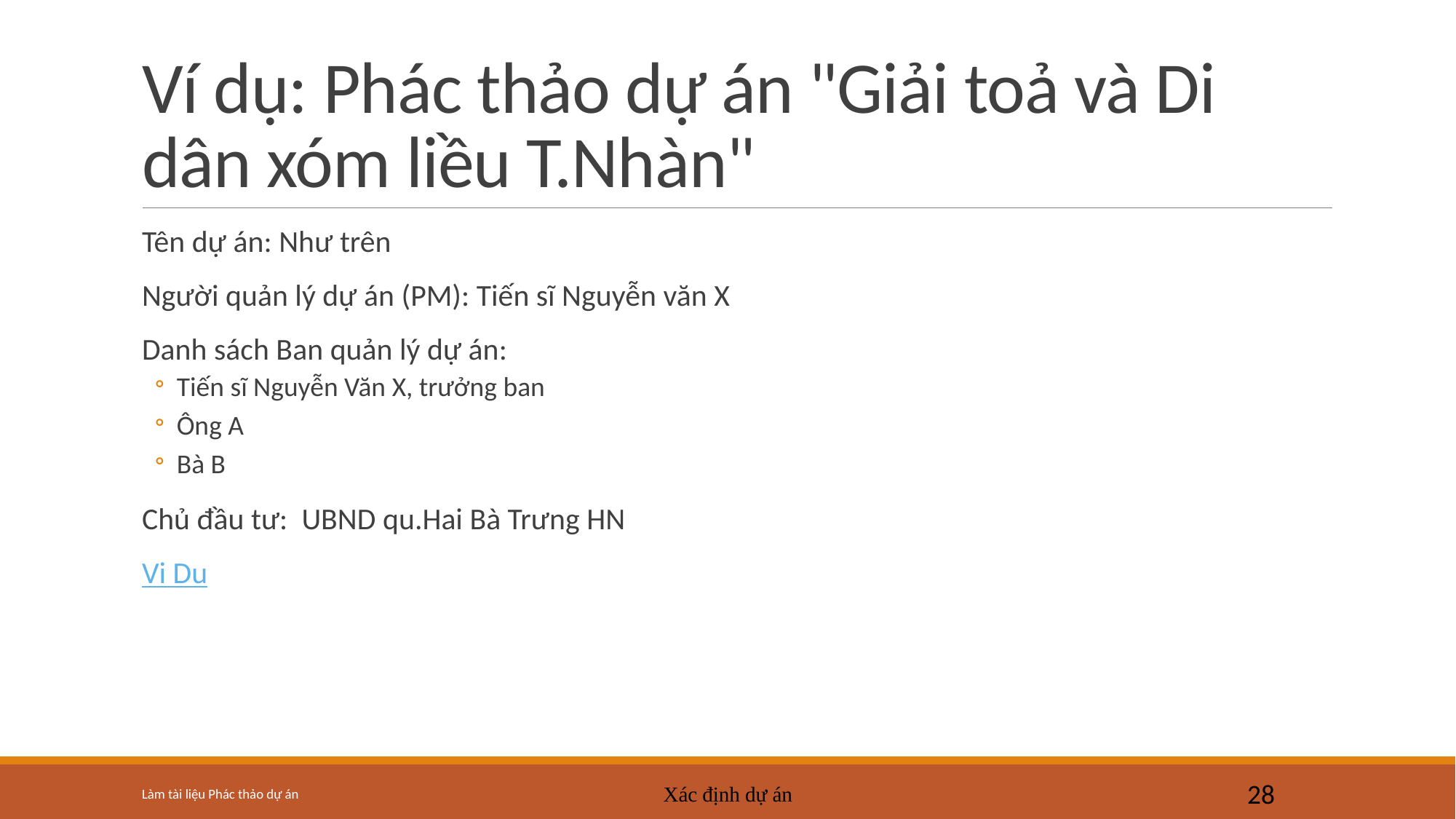

# Ví dụ: Phác thảo dự án "Giải toả và Di dân xóm liều T.Nhàn"
Tên dự án: Như trên
Người quản lý dự án (PM): Tiến sĩ Nguyễn văn X
Danh sách Ban quản lý dự án:
Tiến sĩ Nguyễn Văn X, trưởng ban
Ông A
Bà B
Chủ đầu tư:  UBND qu.Hai Bà Trưng HN
Vi Du
Làm tài liệu Phác thảo dự án
Xác định dự án
28